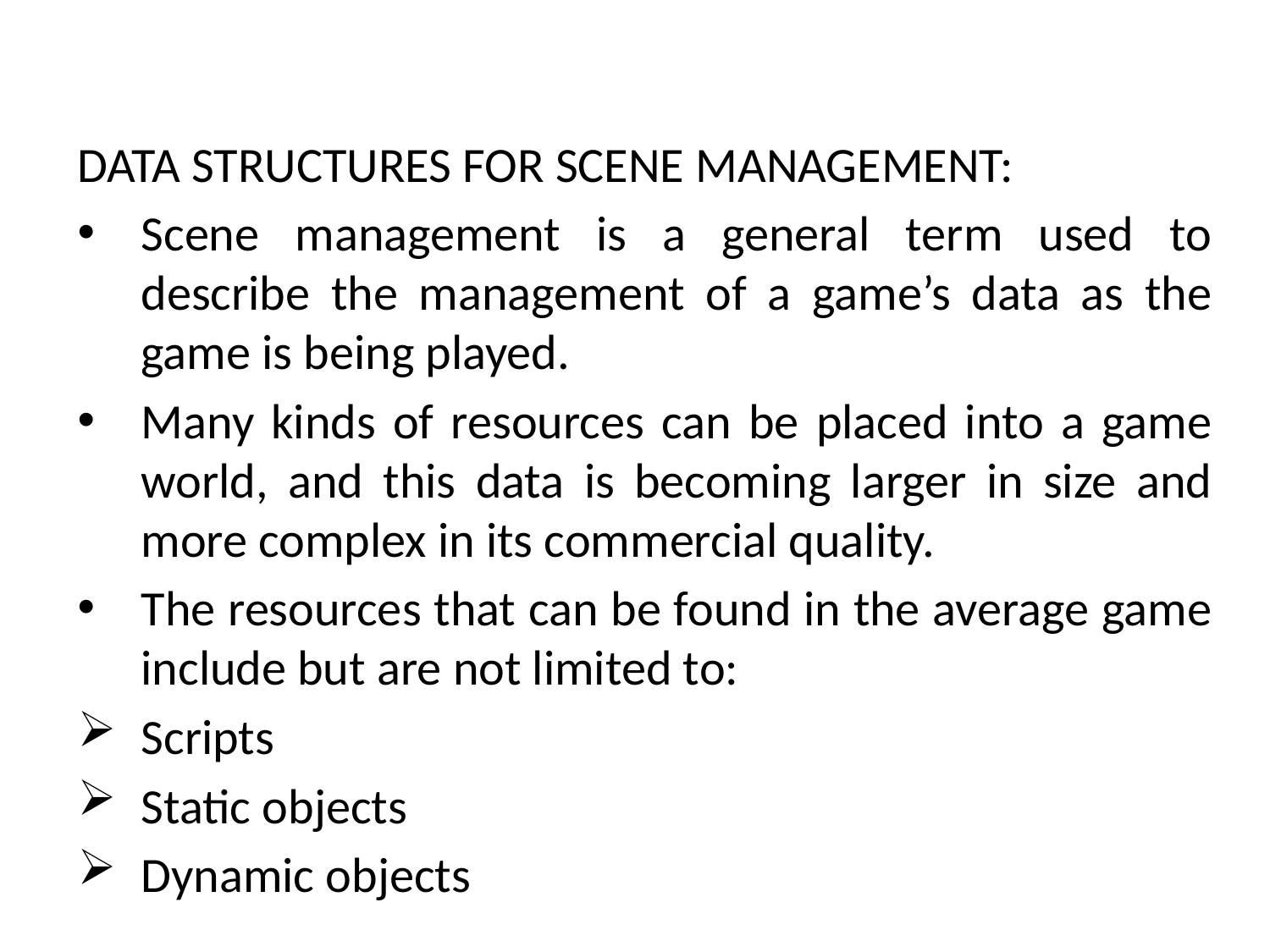

DATA STRUCTURES FOR SCENE MANAGEMENT:
Scene management is a general term used to describe the management of a game’s data as the game is being played.
Many kinds of resources can be placed into a game world, and this data is becoming larger in size and more complex in its commercial quality.
The resources that can be found in the average game include but are not limited to:
Scripts
Static objects
Dynamic objects
# Data Structures and Algorithms for Game Programming